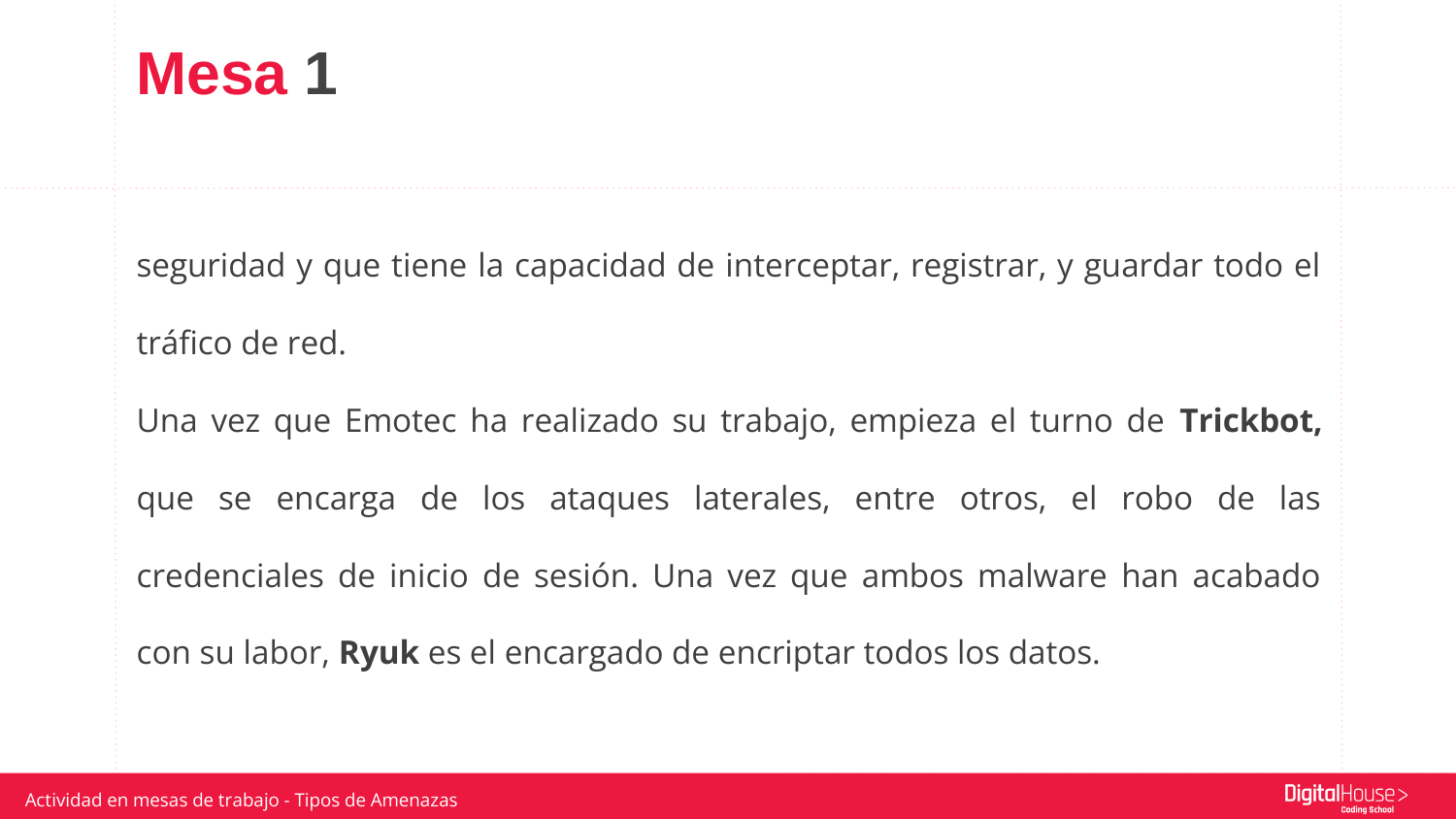

Mesa 1
seguridad y que tiene la capacidad de interceptar, registrar, y guardar todo el tráfico de red.
Una vez que Emotec ha realizado su trabajo, empieza el turno de Trickbot, que se encarga de los ataques laterales, entre otros, el robo de las credenciales de inicio de sesión. Una vez que ambos malware han acabado con su labor, Ryuk es el encargado de encriptar todos los datos.